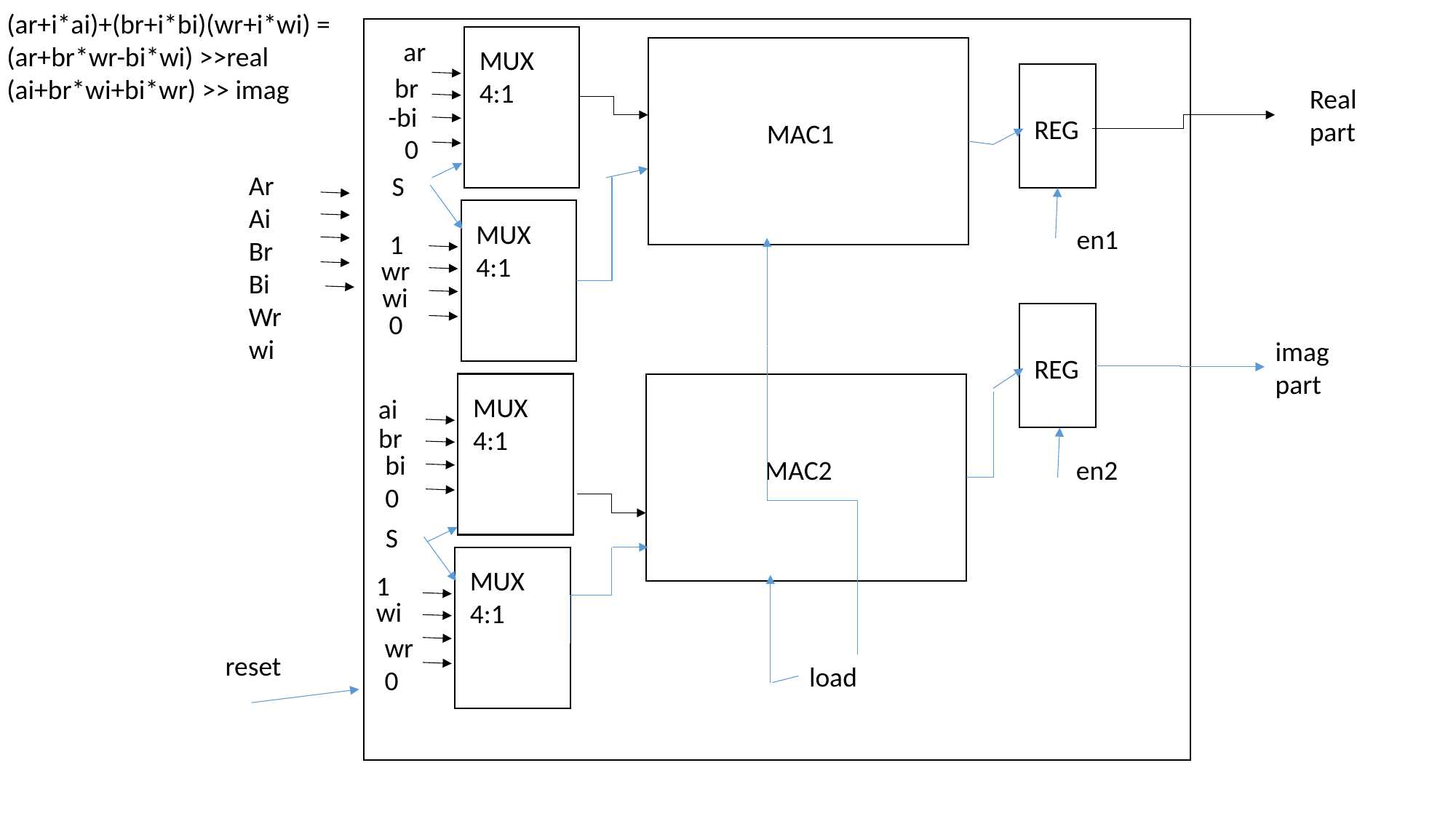

(ar+i*ai)+(br+i*bi)(wr+i*wi) =
(ar+br*wr-bi*wi) >>real
(ai+br*wi+bi*wr) >> imag

ar
MUX 4:1

br
Real part
-bi
REG
MAC1

0
Ar
Ai
Br
Bi
Wr
wi
S

MUX 4:1
en1
1
wr
wi
0

imag part
REG

MUX 4:1
ai
br
bi
0
MAC2

en2
S

MUX 4:1
1
wi
wr0

reset
load